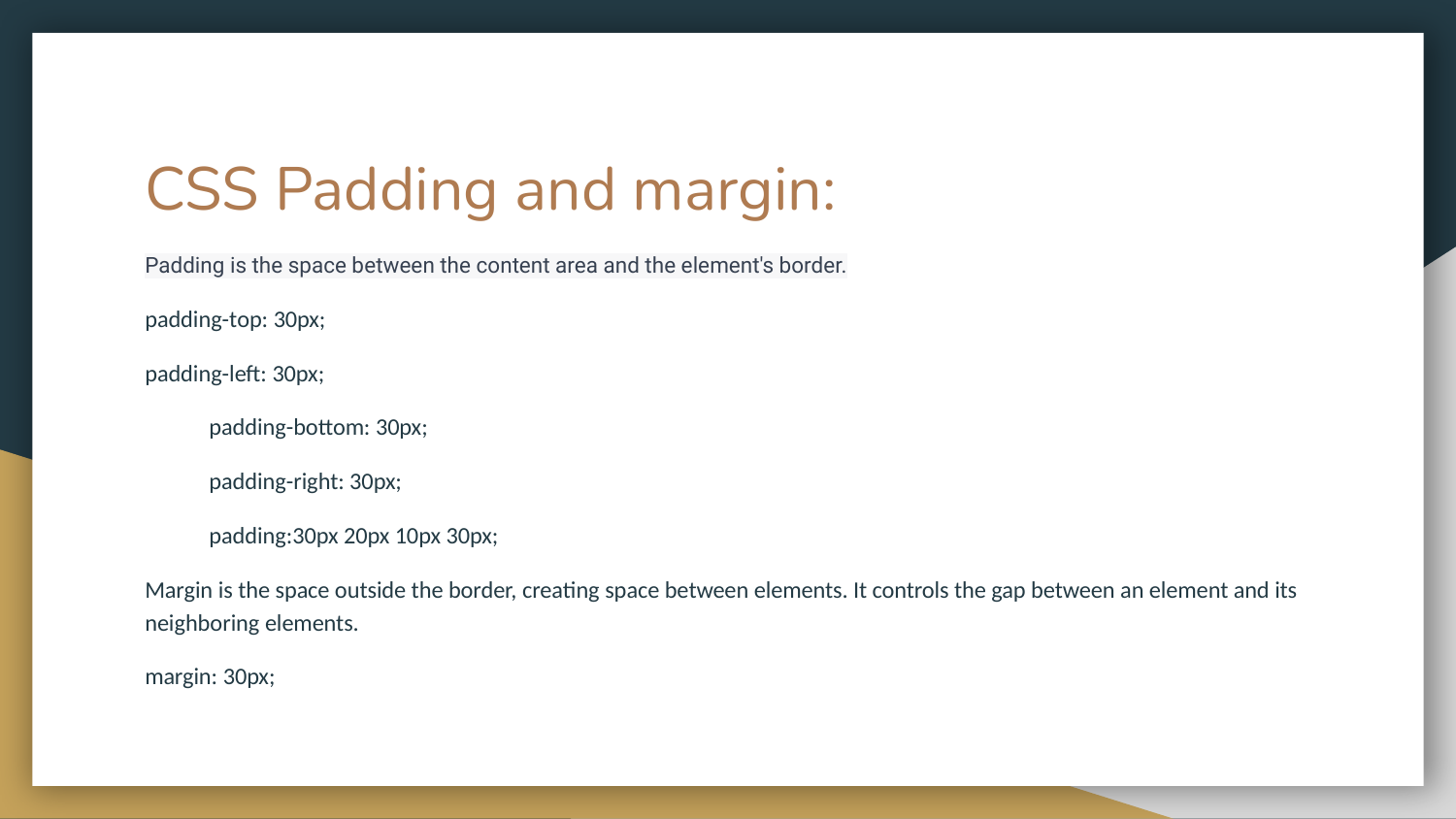

# CSS Padding and margin:
Padding is the space between the content area and the element's border.
padding-top: 30px;
padding-left: 30px;
            padding-bottom: 30px;
            padding-right: 30px;
            padding:30px 20px 10px 30px;
Margin is the space outside the border, creating space between elements. It controls the gap between an element and its neighboring elements.
margin: 30px;